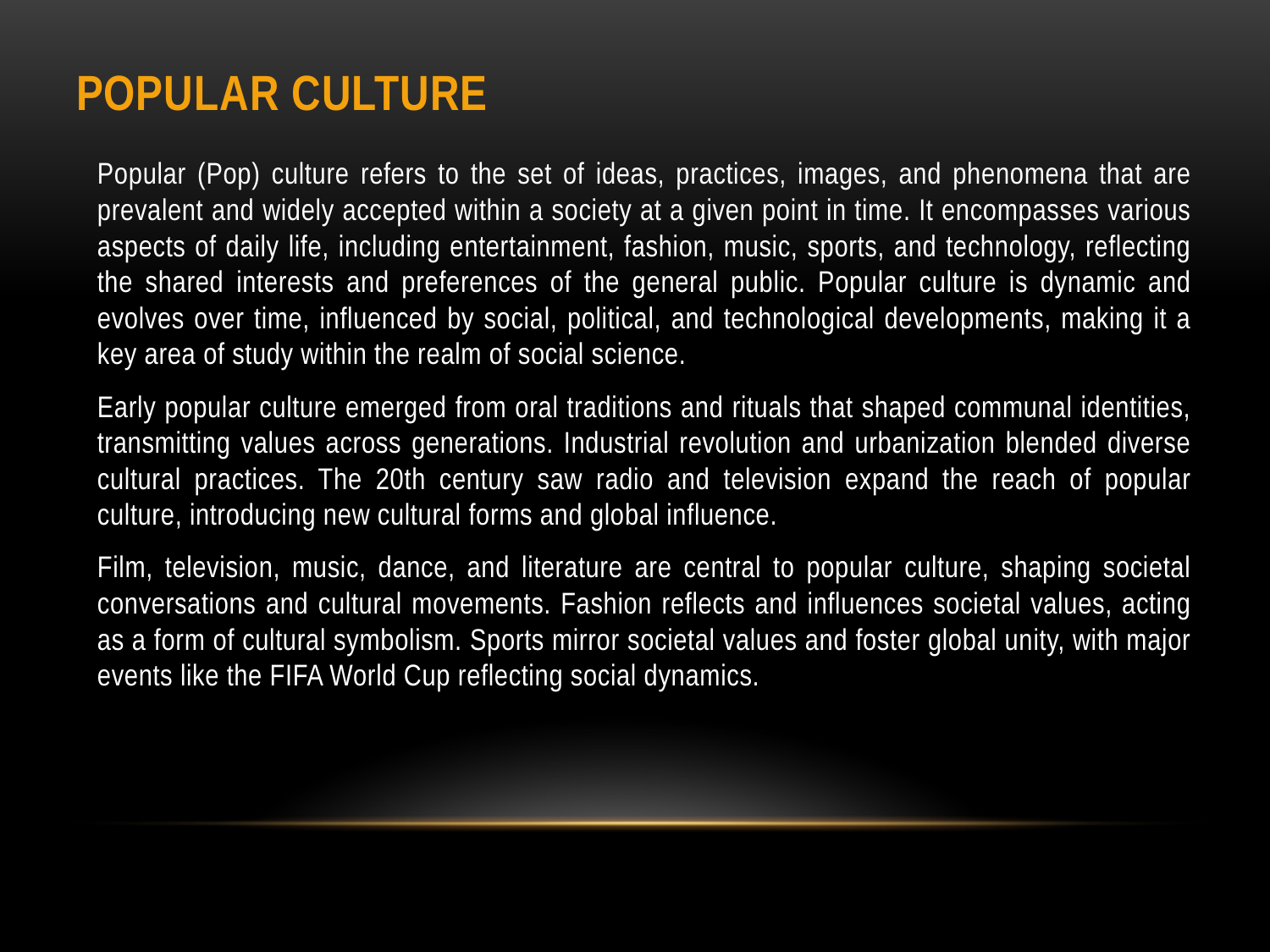

# Popular culture
Popular (Pop) culture refers to the set of ideas, practices, images, and phenomena that are prevalent and widely accepted within a society at a given point in time. It encompasses various aspects of daily life, including entertainment, fashion, music, sports, and technology, reflecting the shared interests and preferences of the general public. Popular culture is dynamic and evolves over time, influenced by social, political, and technological developments, making it a key area of study within the realm of social science.
Early popular culture emerged from oral traditions and rituals that shaped communal identities, transmitting values across generations. Industrial revolution and urbanization blended diverse cultural practices. The 20th century saw radio and television expand the reach of popular culture, introducing new cultural forms and global influence.
Film, television, music, dance, and literature are central to popular culture, shaping societal conversations and cultural movements. Fashion reflects and influences societal values, acting as a form of cultural symbolism. Sports mirror societal values and foster global unity, with major events like the FIFA World Cup reflecting social dynamics.